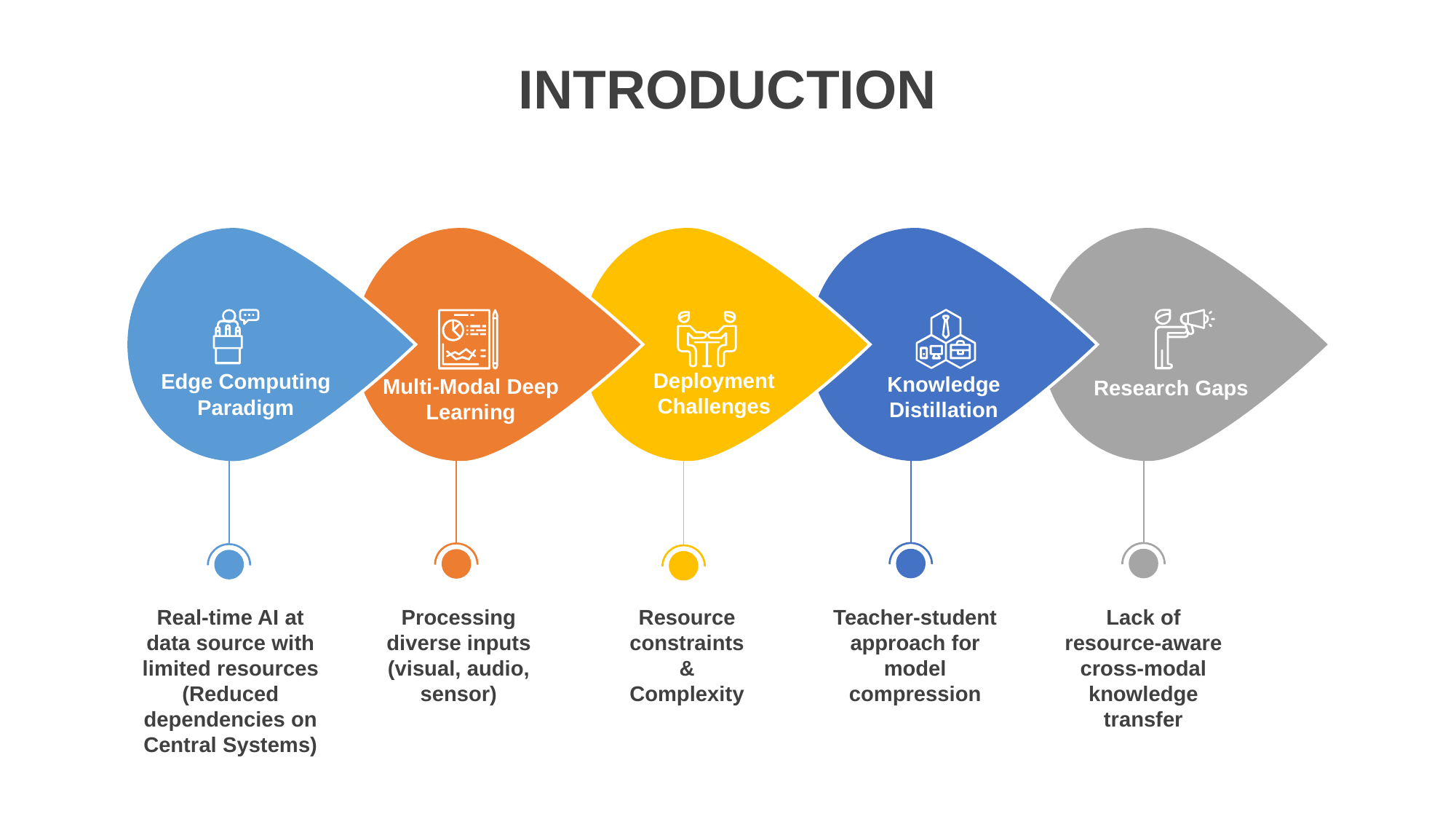

INTRODUCTION

Real-time AI at data source with limited resources
(Reduced dependencies on Central Systems)
Processing diverse inputs (visual, audio, sensor)
Resource constraints
&
Complexity
Teacher-student approach for model compression
Lack of resource-aware cross-modal knowledge transfer
Deployment Challenges
Edge Computing Paradigm
Knowledge Distillation
Multi-Modal Deep Learning
Research Gaps